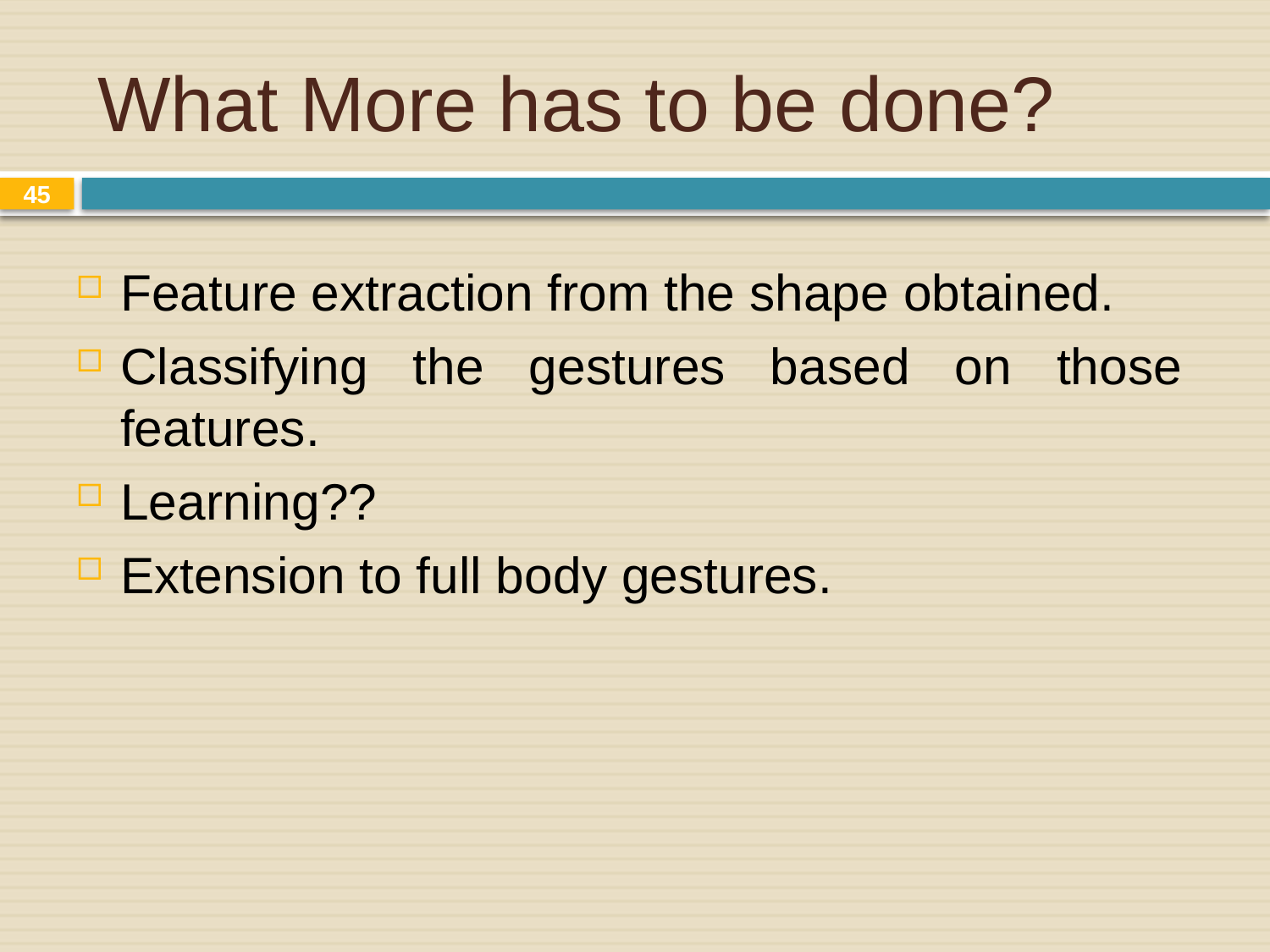

# What More has to be done?
45
Feature extraction from the shape obtained.
Classifying the gestures based on those features.
Learning??
Extension to full body gestures.